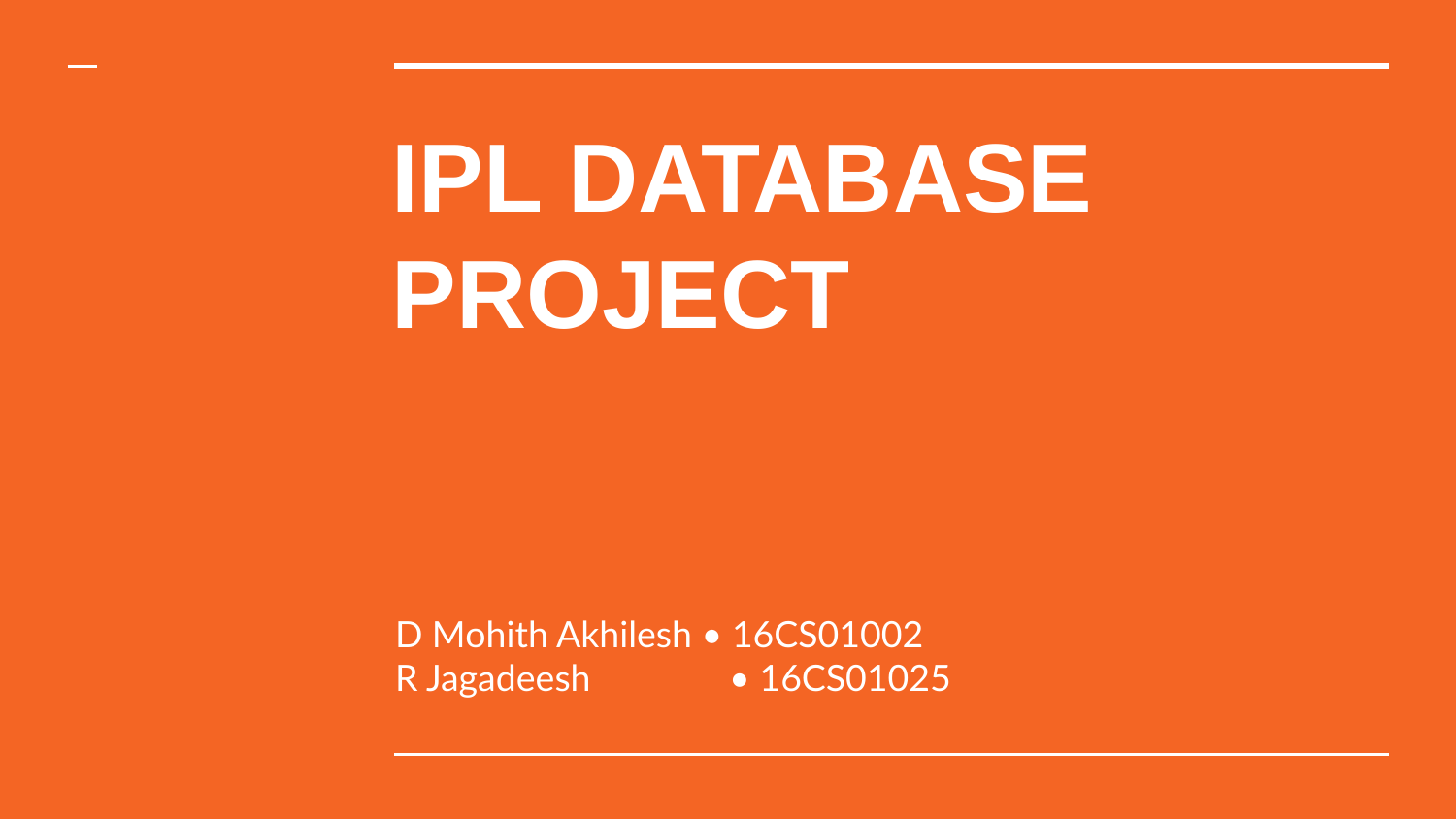

# IPL DATABASE PROJECT
D Mohith Akhilesh • 16CS01002
R Jagadeesh               • 16CS01025